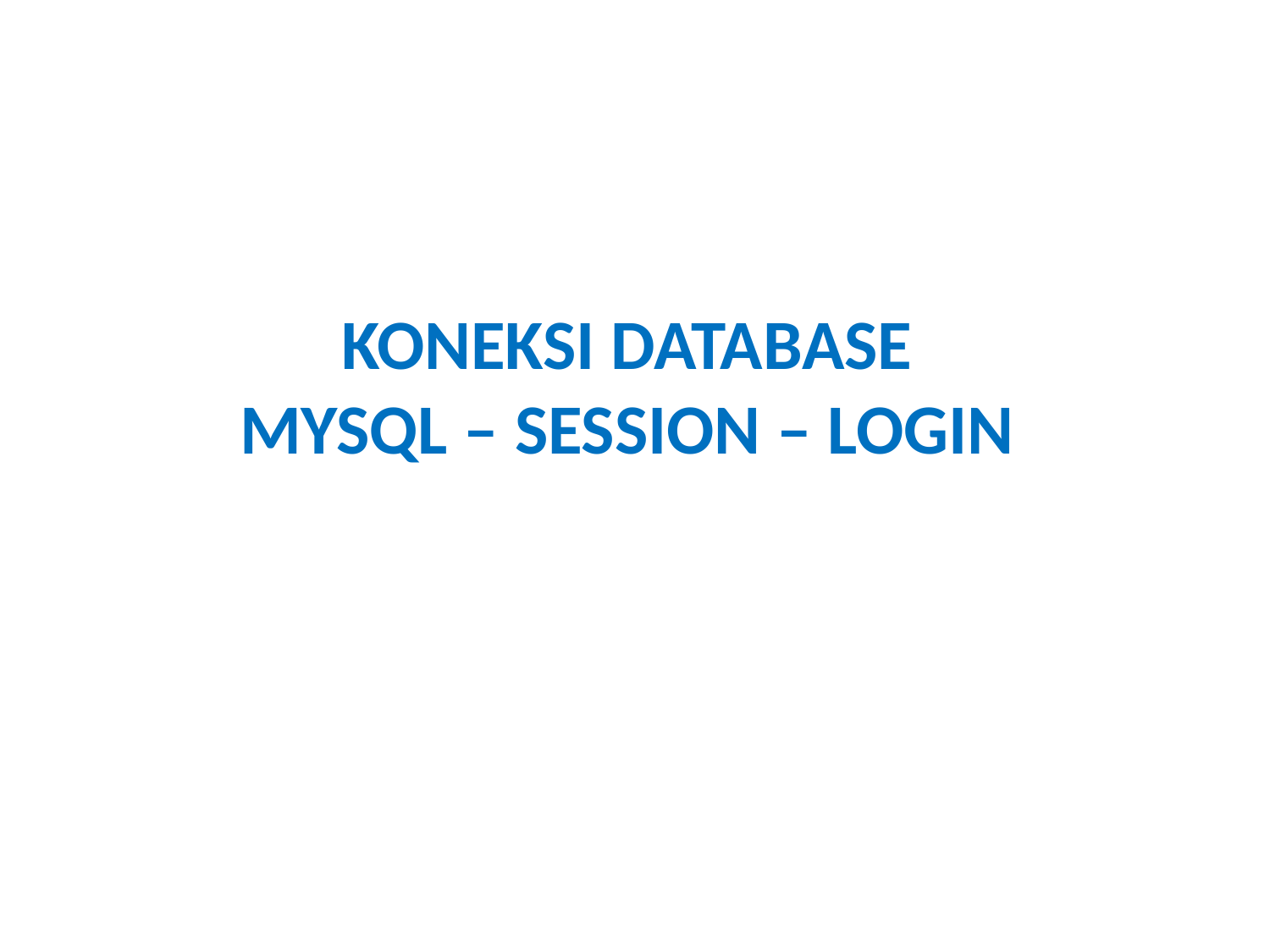

# KONEKSI DATABASE MYSQL – SESSION – LOGIN